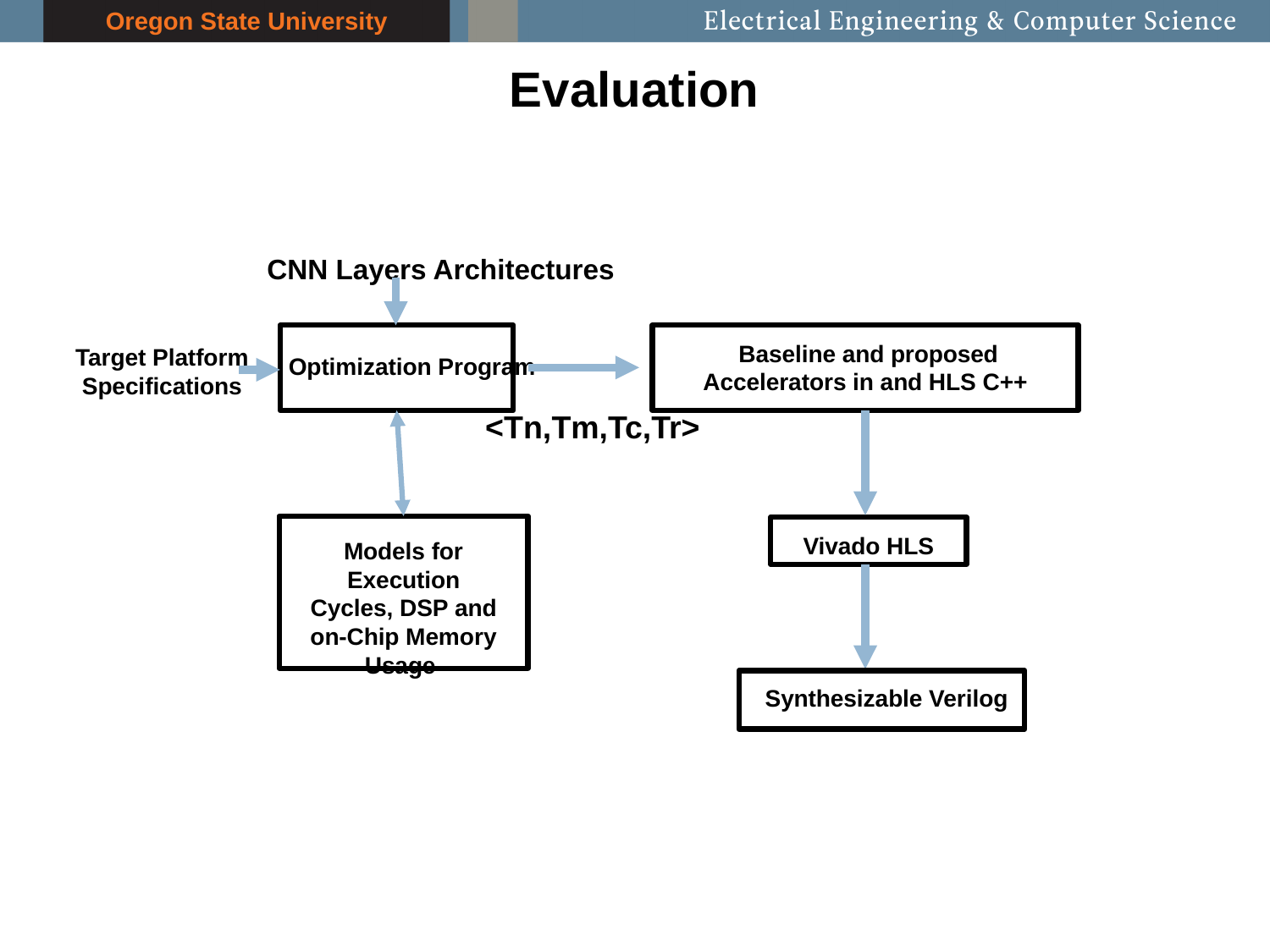

Evaluation
CNN Layers Architectures

Baseline and proposed Accelerators in and HLS C++
Target Platform Specifications
Optimization Program
<Tn,Tm,Tc,Tr>

Vivado HLS
Models for Execution Cycles, DSP and on-Chip Memory Usage

 Synthesizable Verilog